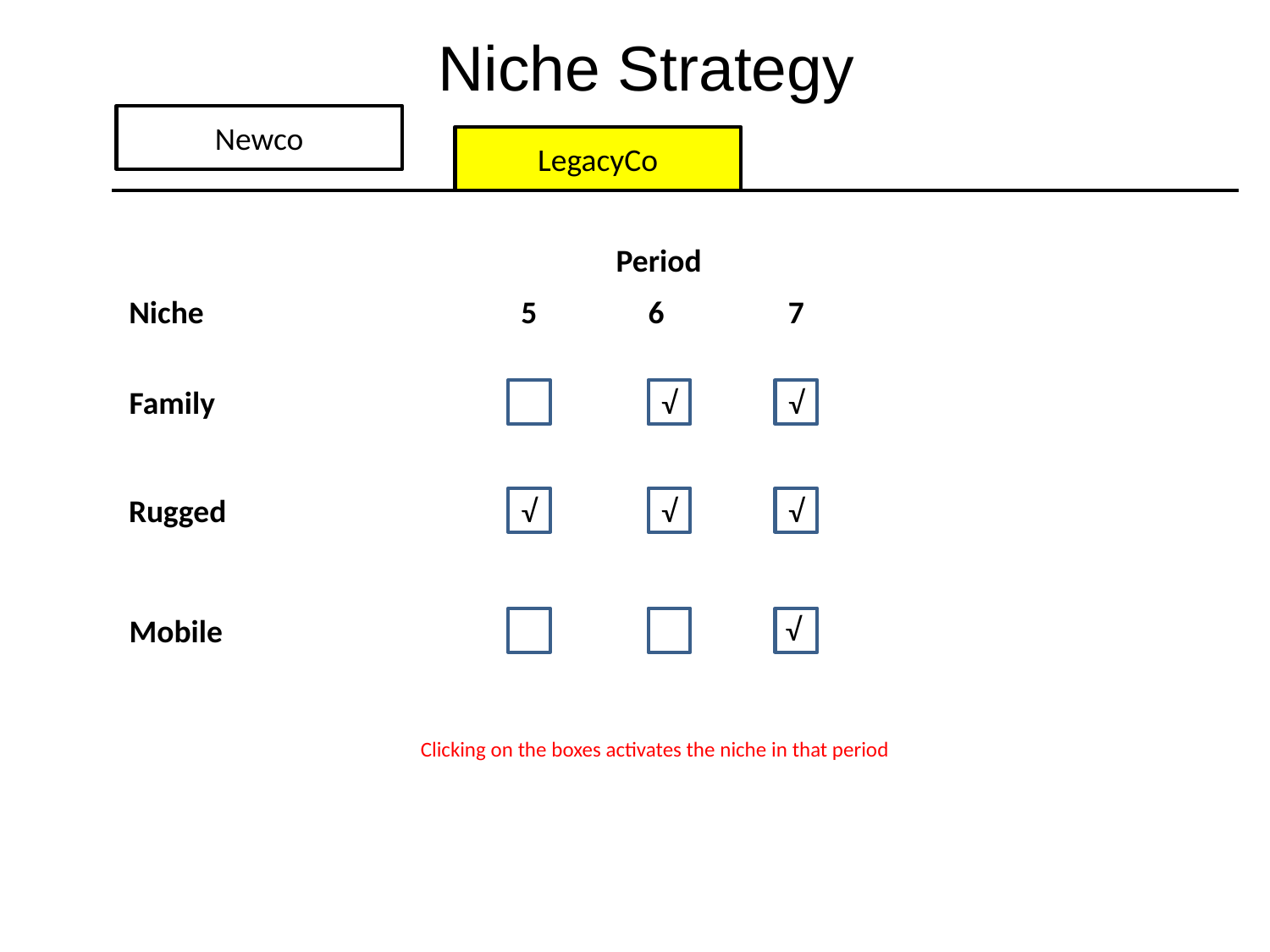

Niche Strategy
Newco
LegacyCo
Period
Niche
5
6
7
Family

√
√
Rugged
√
√
√
√
Mobile

Clicking on the boxes activates the niche in that period